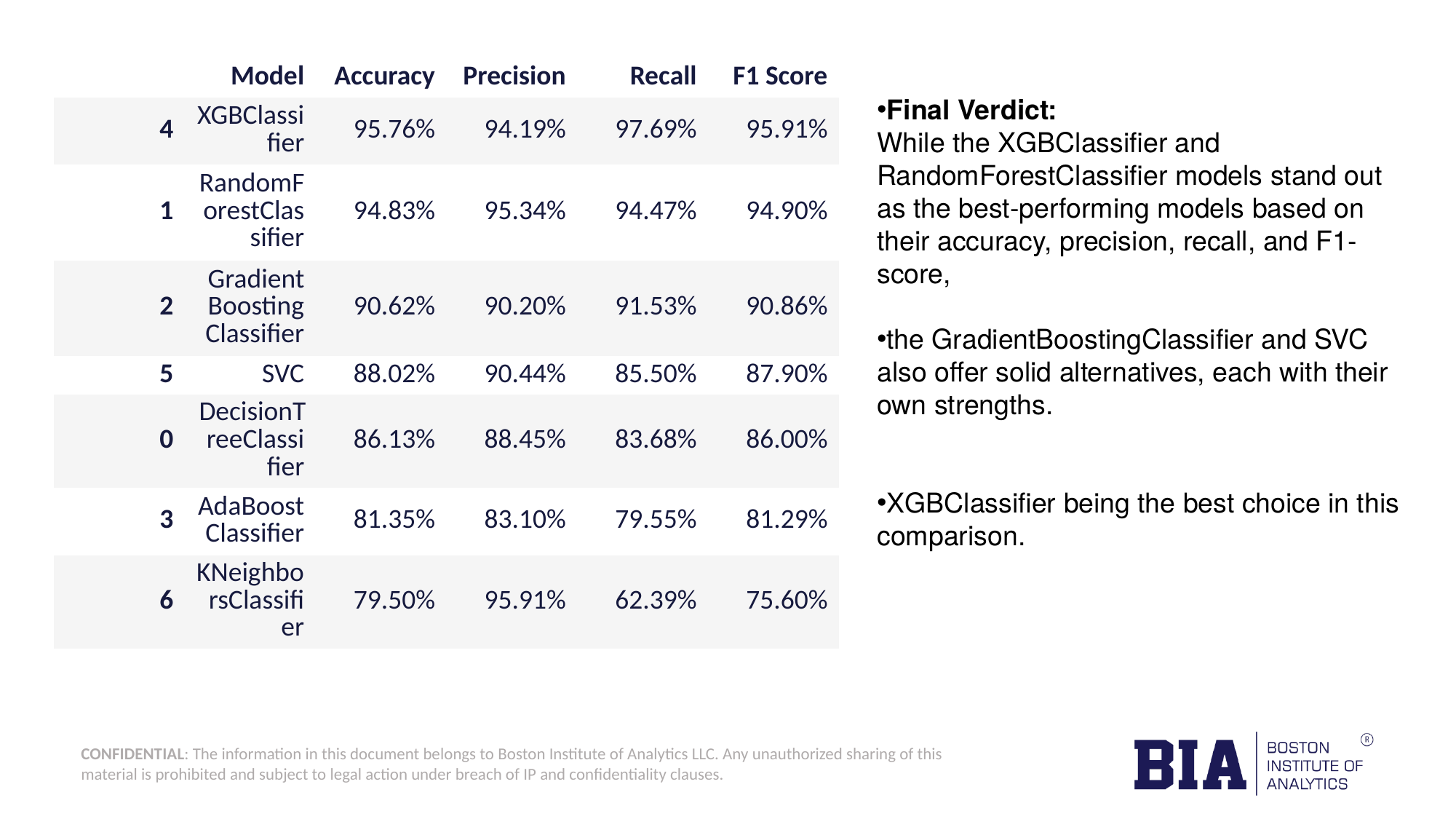

|  | Model | Accuracy | Precision | Recall | F1 Score |
| --- | --- | --- | --- | --- | --- |
| 4 | XGBClassifier | 95.76% | 94.19% | 97.69% | 95.91% |
| 1 | RandomForestClassifier | 94.83% | 95.34% | 94.47% | 94.90% |
| 2 | GradientBoostingClassifier | 90.62% | 90.20% | 91.53% | 90.86% |
| 5 | SVC | 88.02% | 90.44% | 85.50% | 87.90% |
| 0 | DecisionTreeClassifier | 86.13% | 88.45% | 83.68% | 86.00% |
| 3 | AdaBoostClassifier | 81.35% | 83.10% | 79.55% | 81.29% |
| 6 | KNeighborsClassifier | 79.50% | 95.91% | 62.39% | 75.60% |
# Comparative analysis of all models
Final Verdict:
While the XGBClassifier and RandomForestClassifier models stand out as the best-performing models based on their accuracy, precision, recall, and F1-score,

the GradientBoostingClassifier and SVC also offer solid alternatives, each with their own strengths.

XGBClassifier being the best choice in this comparison.